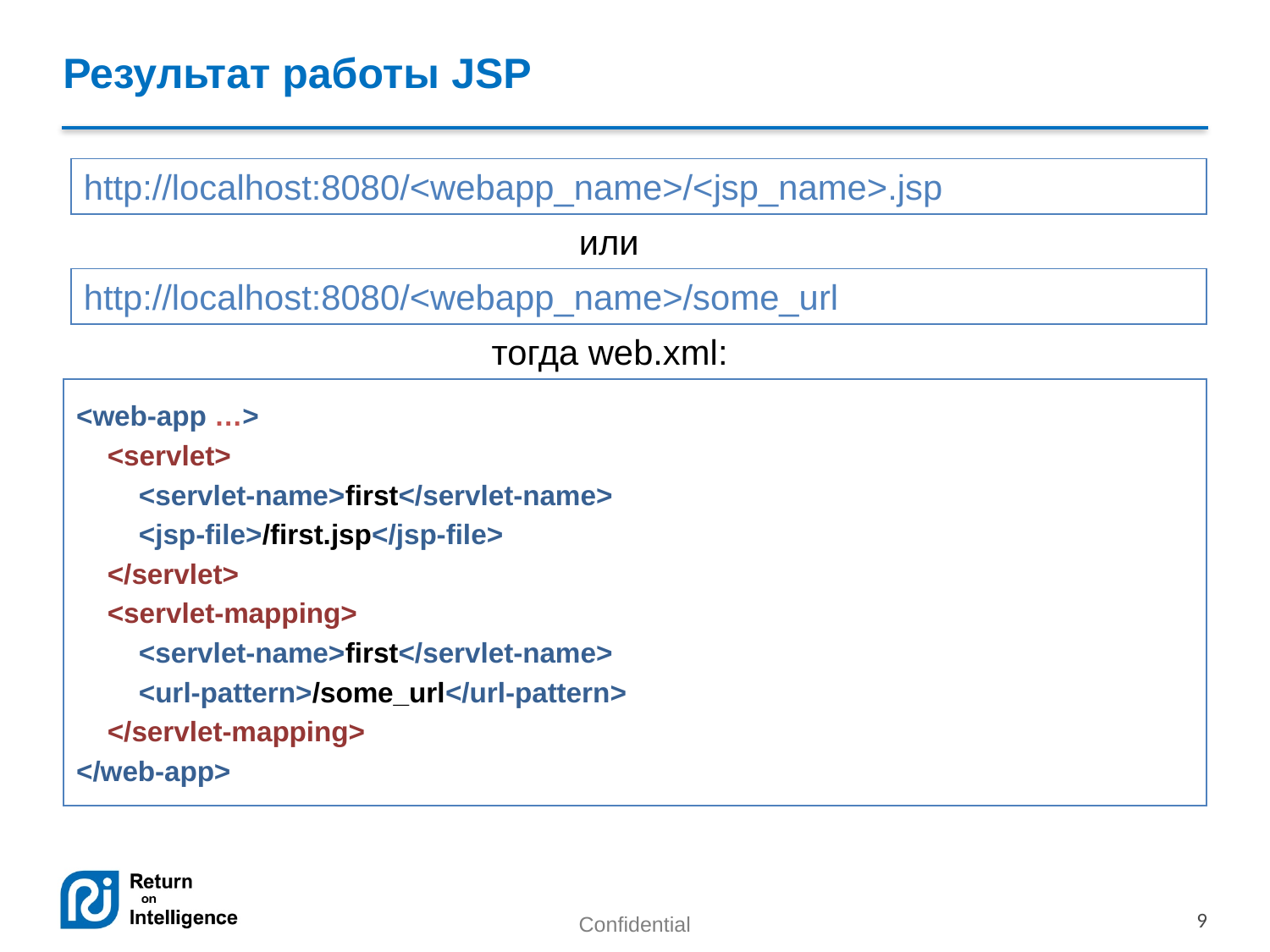

# Результат работы JSP
http://localhost:8080/<webapp_name>/<jsp_name>.jsp
или
http://localhost:8080/<webapp_name>/some_url
тогда web.xml:
<web-app …>
    <servlet>
        <servlet-name>first</servlet-name>
        <jsp-file>/first.jsp</jsp-file>
    </servlet>
    <servlet-mapping>
        <servlet-name>first</servlet-name>
        <url-pattern>/some_url</url-pattern>
    </servlet-mapping>
</web-app>